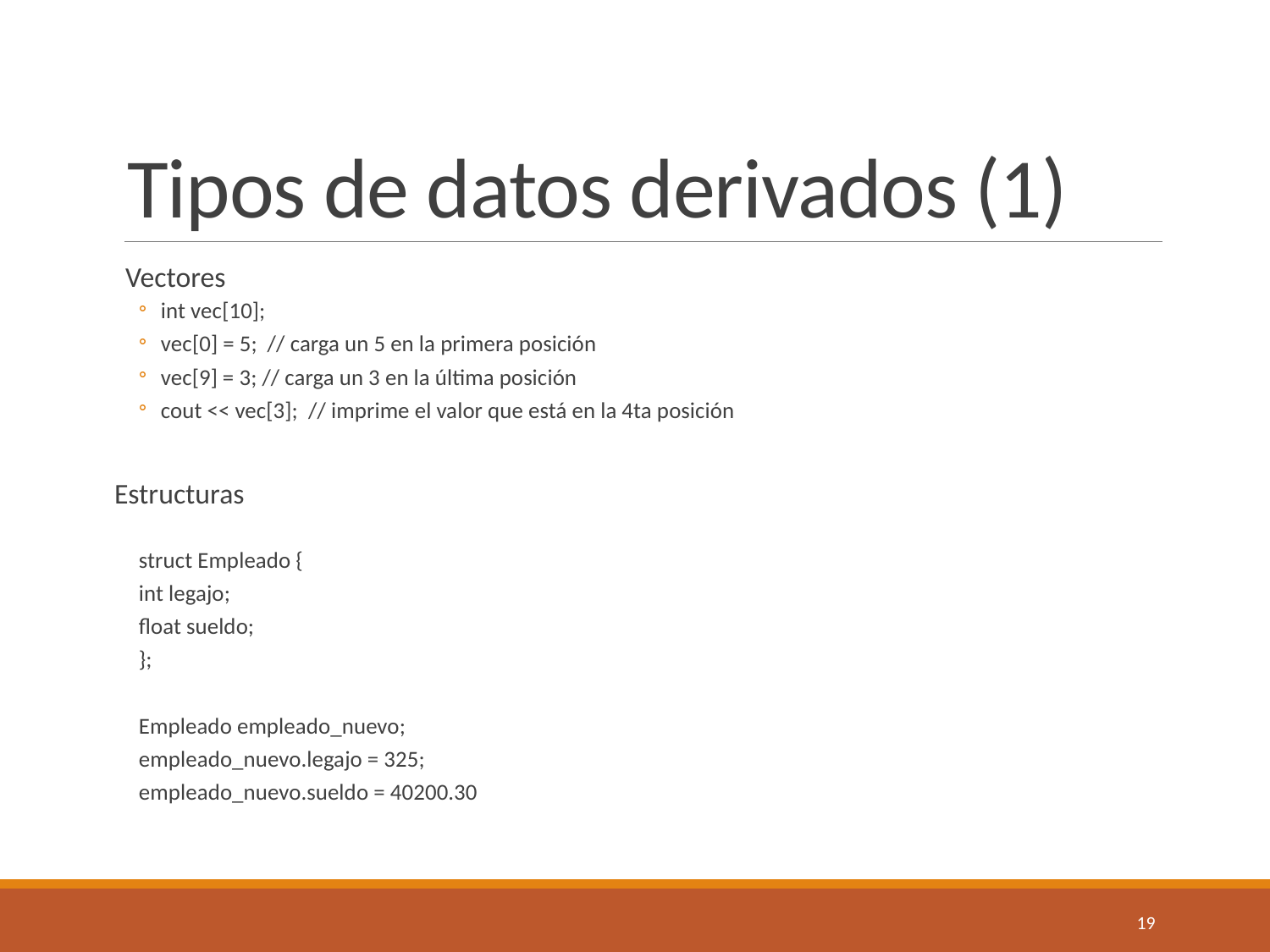

# Tipos de datos derivados (1)
Vectores
int vec[10];
vec[0] = 5;  // carga un 5 en la primera posición
vec[9] = 3; // carga un 3 en la última posición
cout << vec[3];  // imprime el valor que está en la 4ta posición

Estructuras

struct Empleado {
	int legajo;
	float sueldo;
};

Empleado empleado_nuevo;
empleado_nuevo.legajo = 325;
empleado_nuevo.sueldo = 40200.30

19